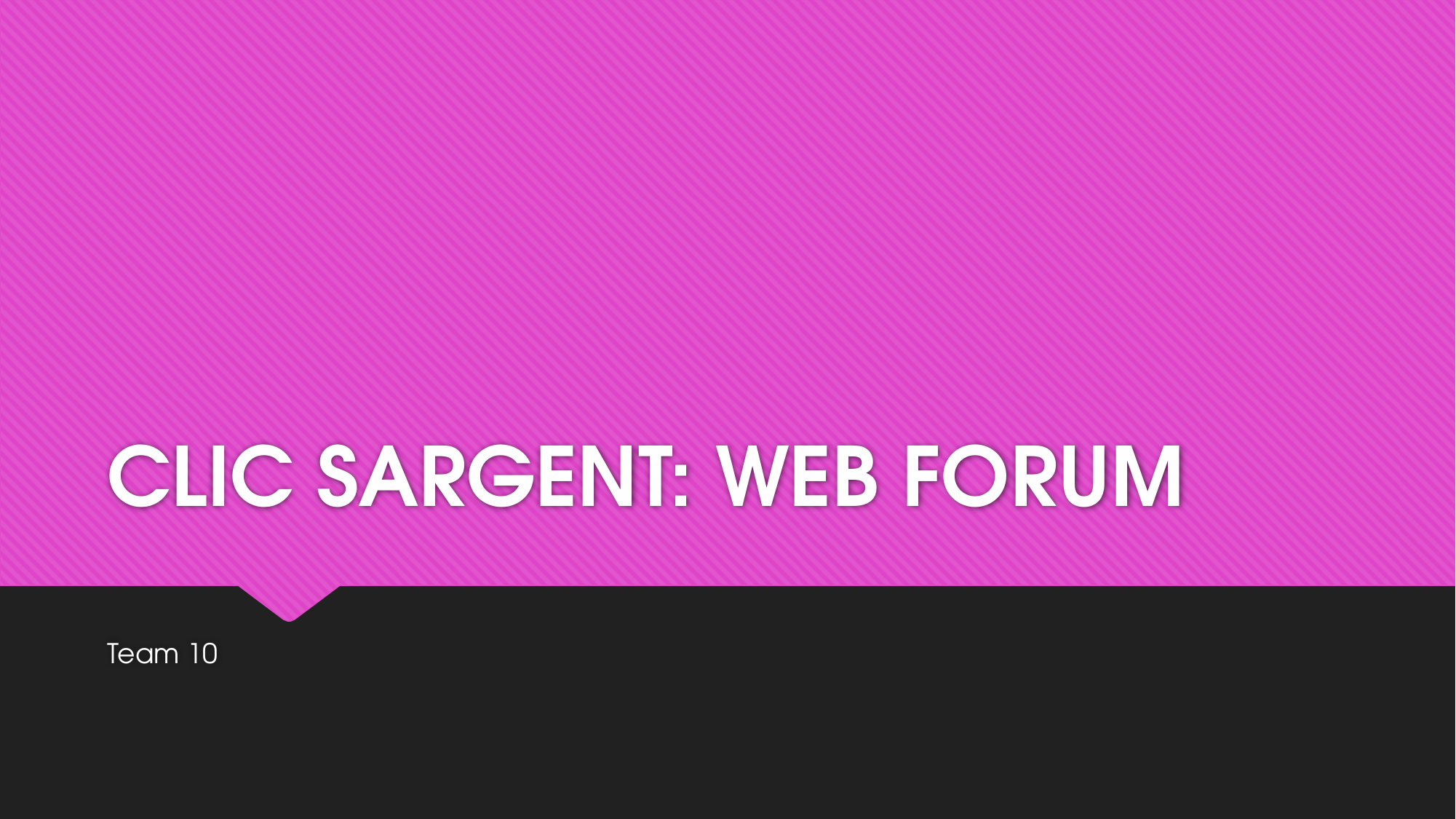

# CLIC SARGENT: WEB FORUM
Team 10